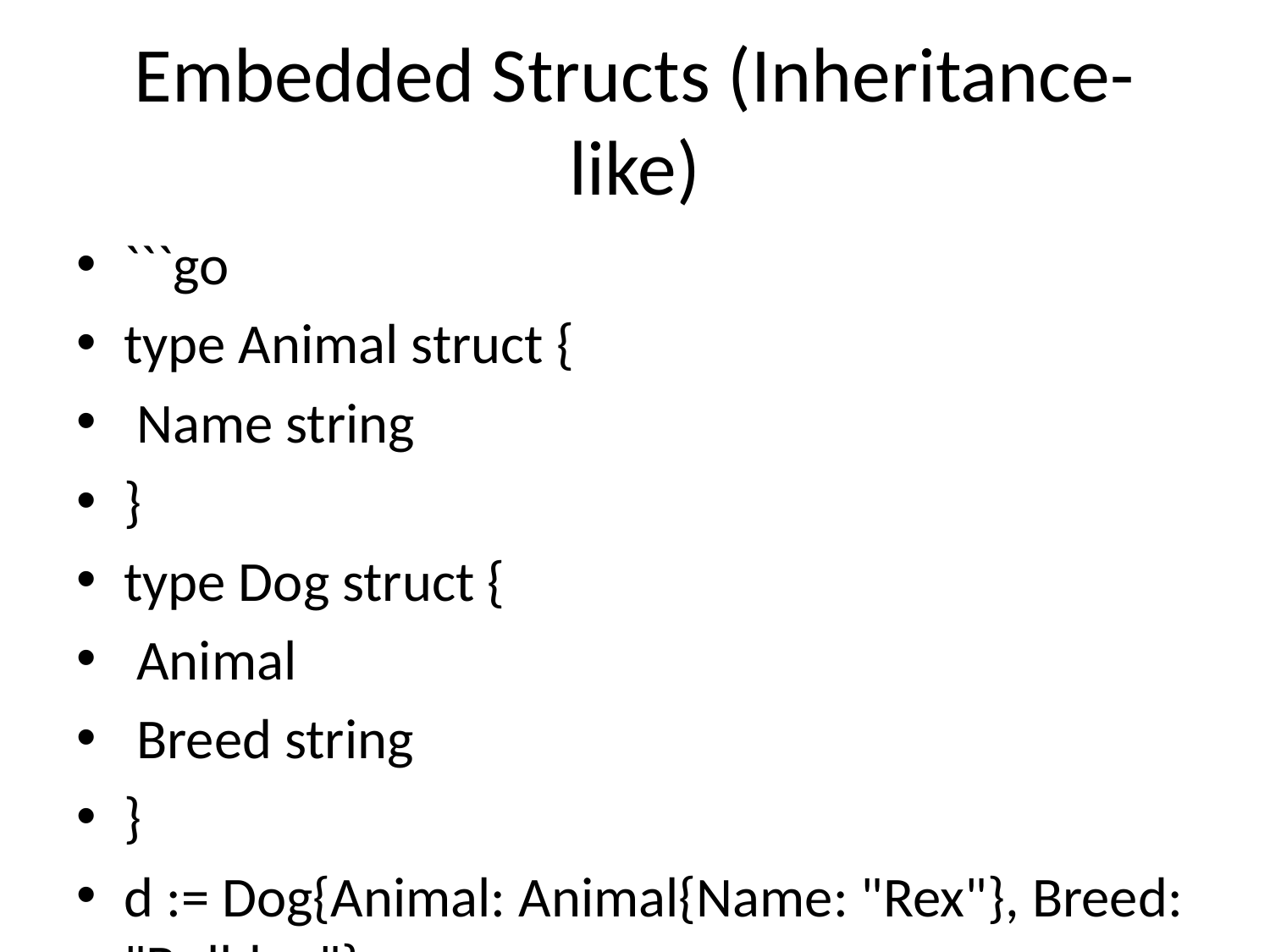

# Embedded Structs (Inheritance-like)
```go
type Animal struct {
 Name string
}
type Dog struct {
 Animal
 Breed string
}
d := Dog{Animal: Animal{Name: "Rex"}, Breed: "Bulldog"}
```